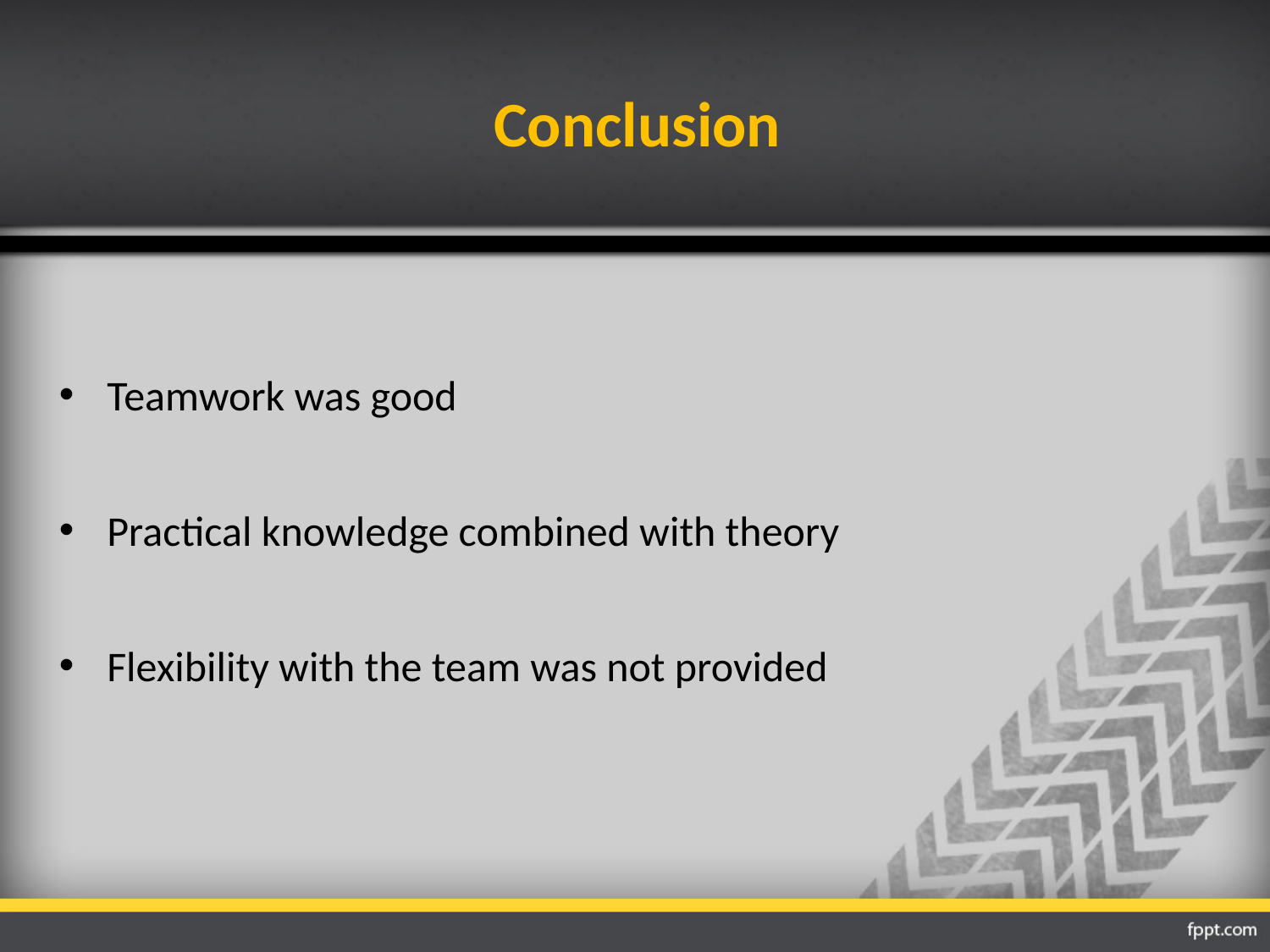

# Conclusion
Teamwork was good
Practical knowledge combined with theory
Flexibility with the team was not provided